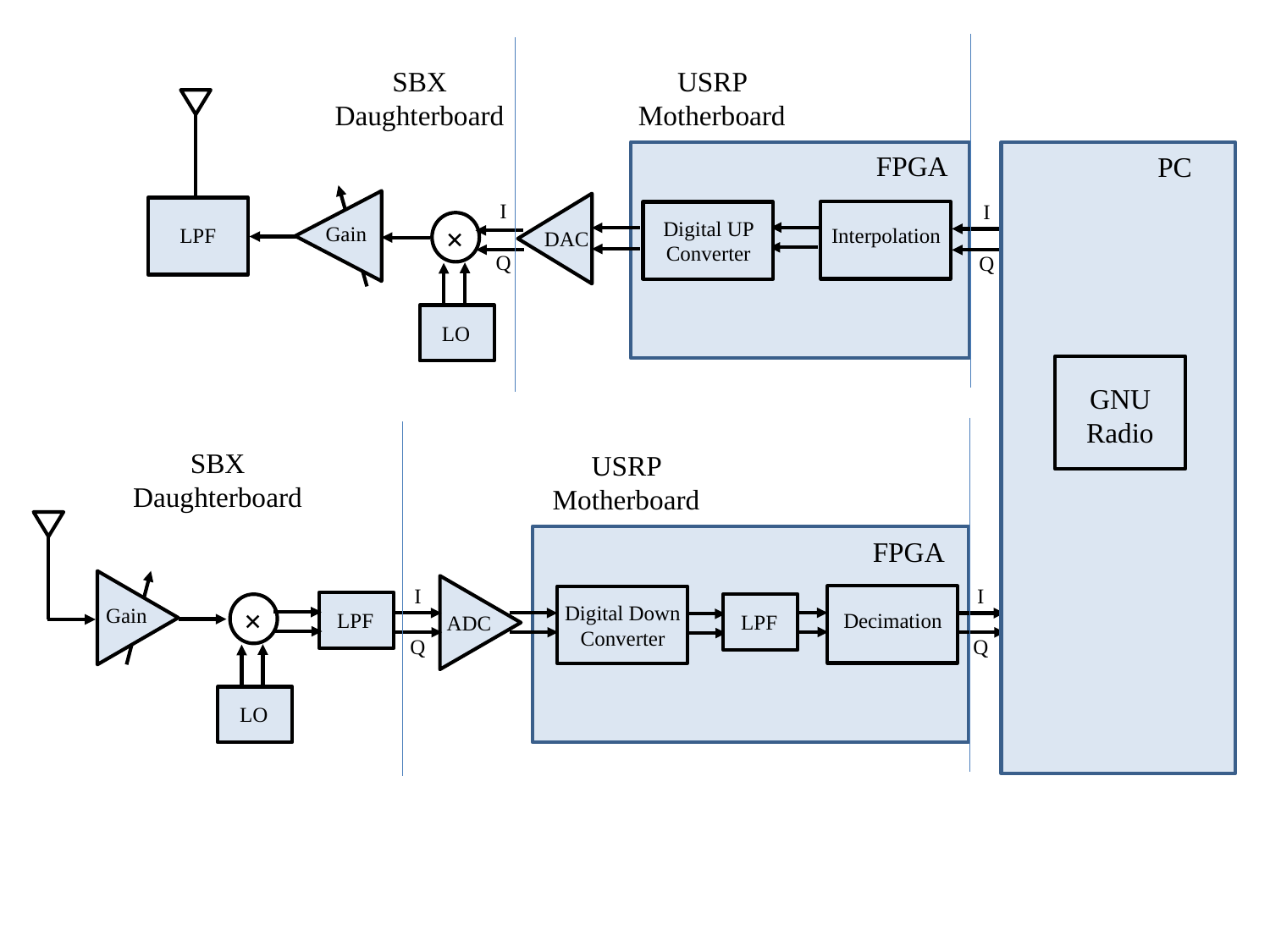

USRP Motherboard
SBX Daughterboard

FPGA
PC
I
I

Digital UP Converter

×
Gain
LPF
Interpolation
DAC
Q
Q

LO

GNU Radio
SBX Daughterboard
USRP Motherboard

FPGA
I
I

Digital Down Converter

×
Gain
Decimation
LPF
LPF
ADC
Q
Q

LO